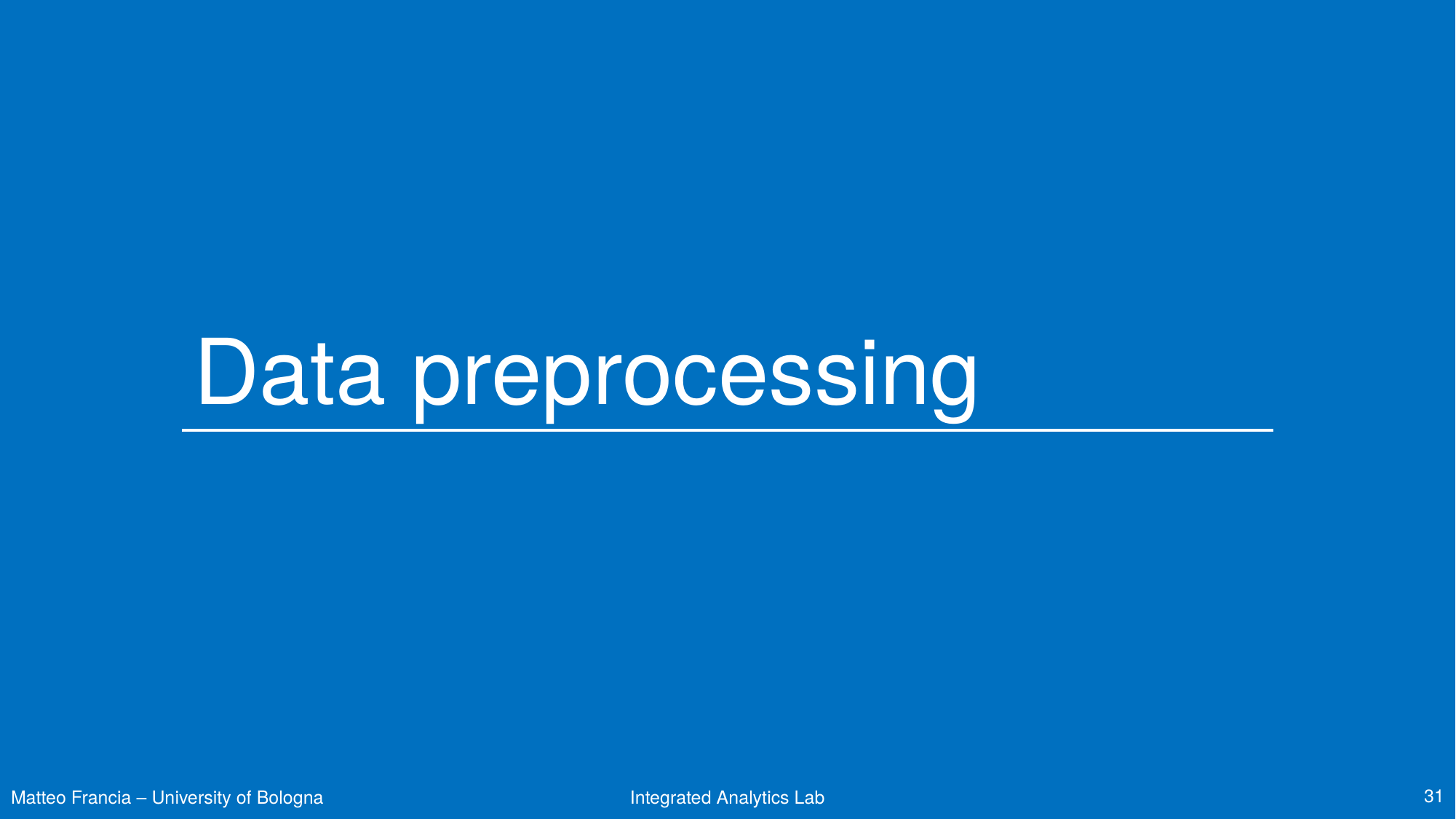

# Data preprocessing

Matteo Francia – University of Bologna
31